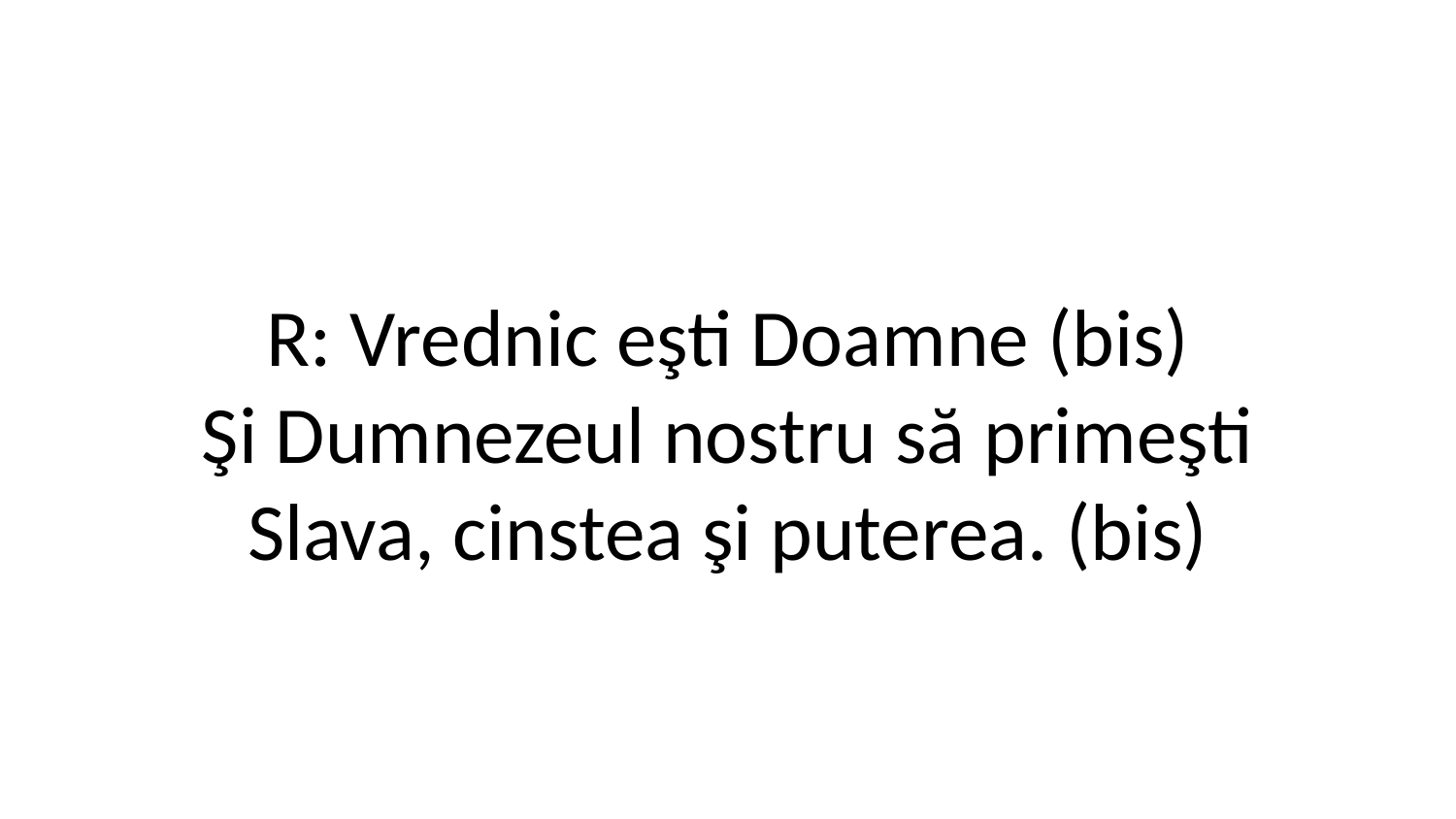

R: Vrednic eşti Doamne (bis)
Şi Dumnezeul nostru să primeşti
Slava, cinstea şi puterea. (bis)